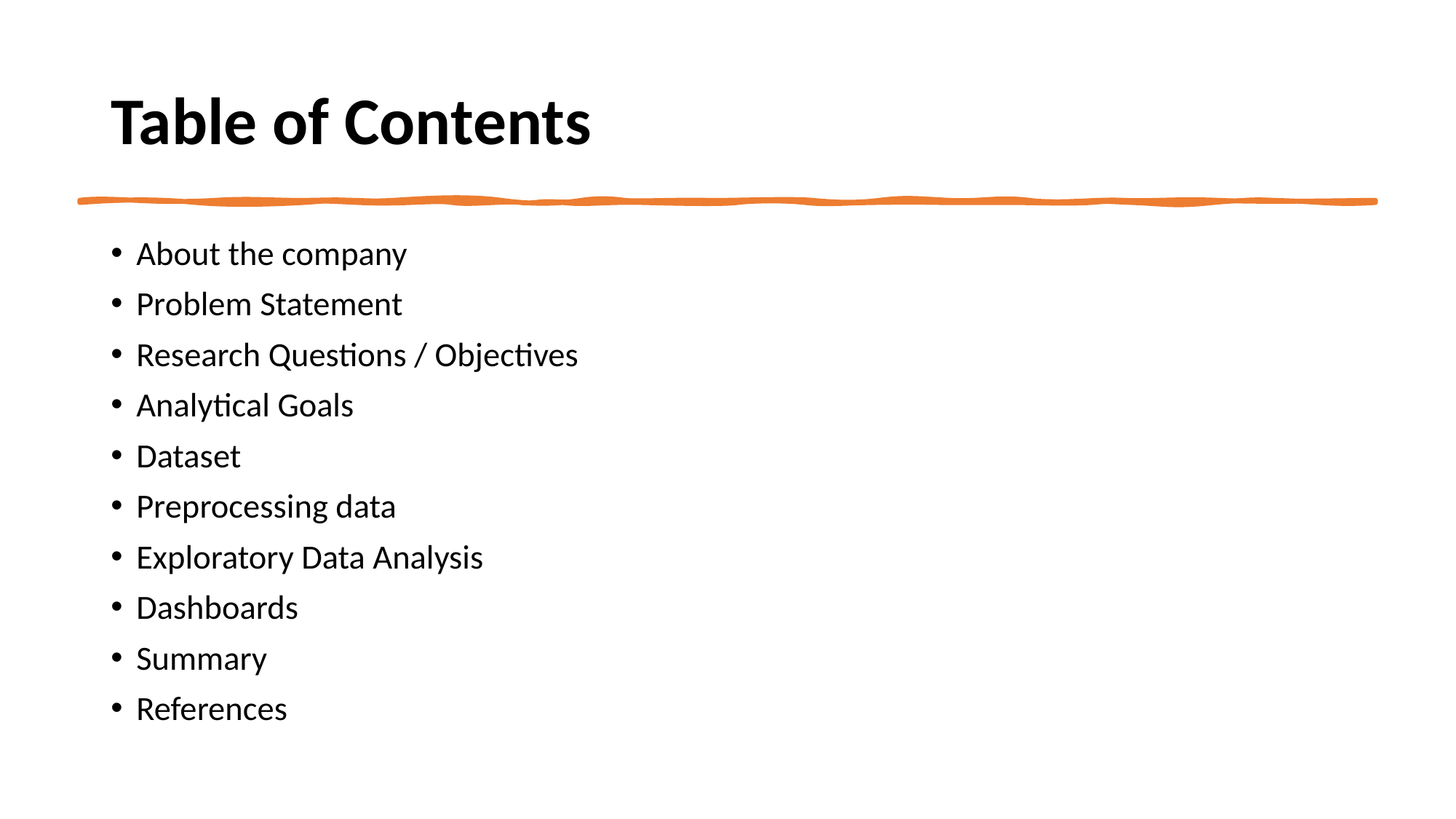

# Table of Contents

About the company
Problem Statement
Research Questions / Objectives
Analytical Goals
Dataset
Preprocessing data
Exploratory Data Analysis
Dashboards
Summary
References